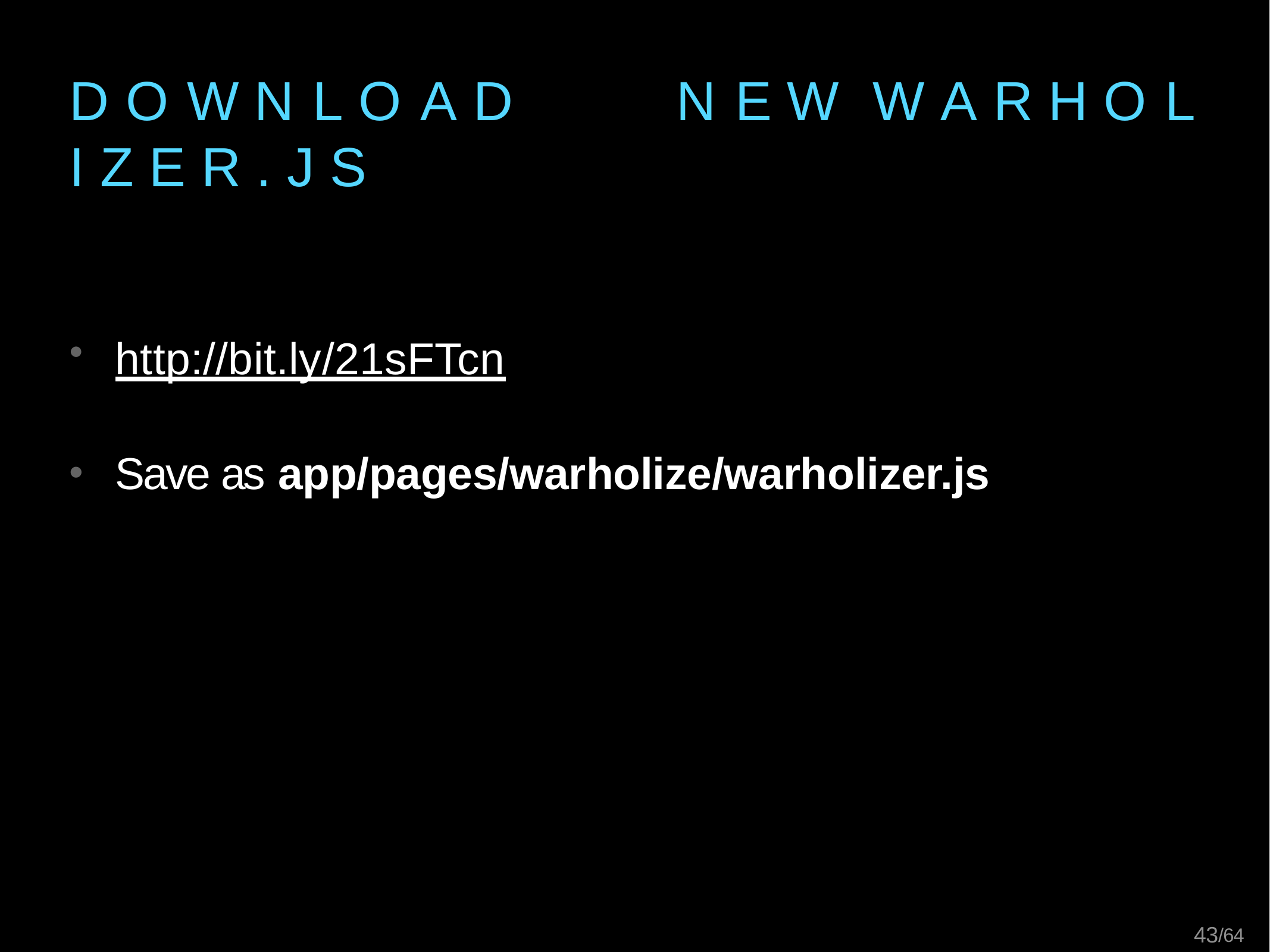

# D O W N L O A D	N E W	W A R H O L I Z E R . J S
http://bit.ly/21sFTcn

Save as app/pages/warholize/warholizer.js
43/64